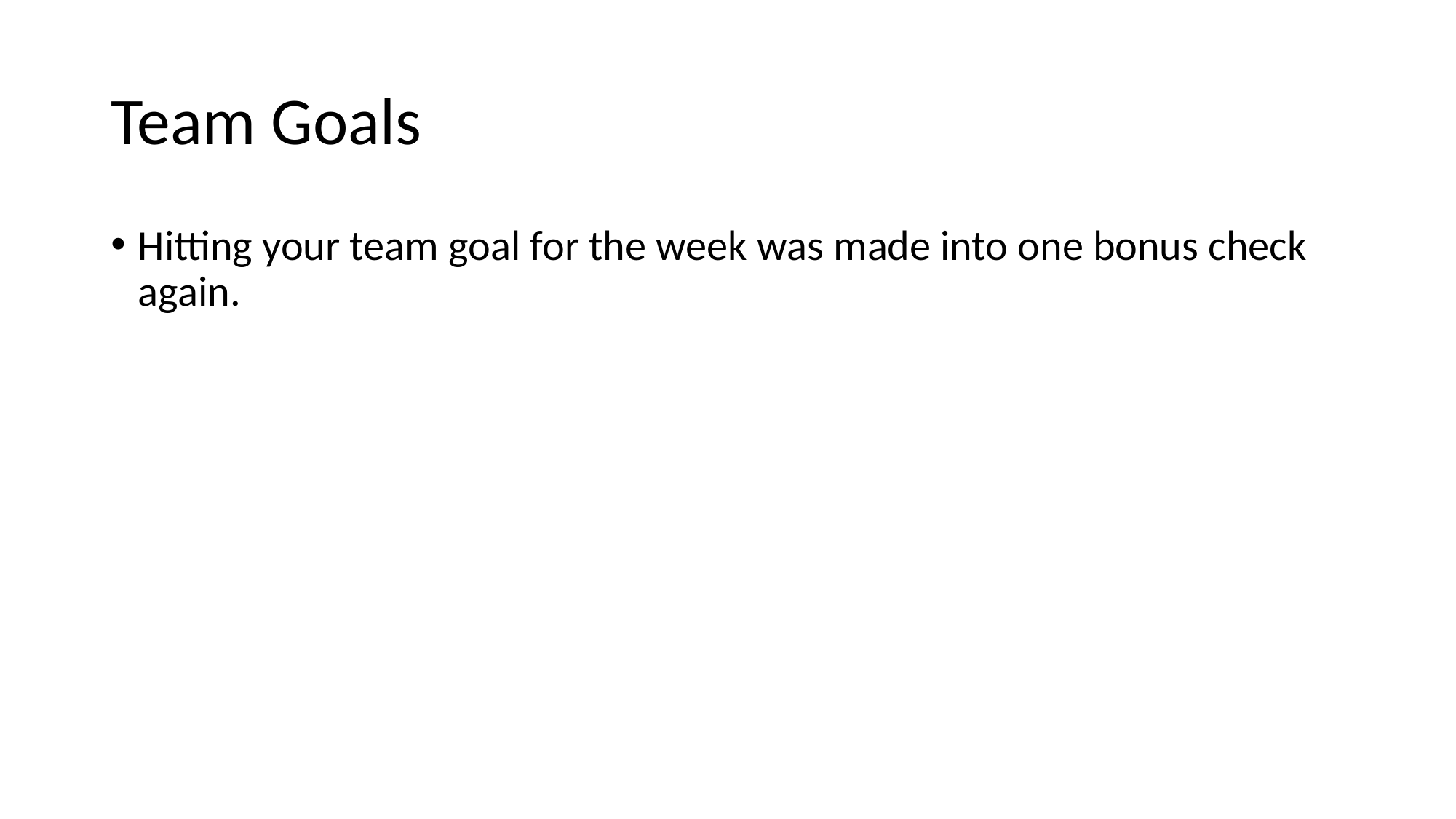

# Team Goals
Hitting your team goal for the week was made into one bonus check again.